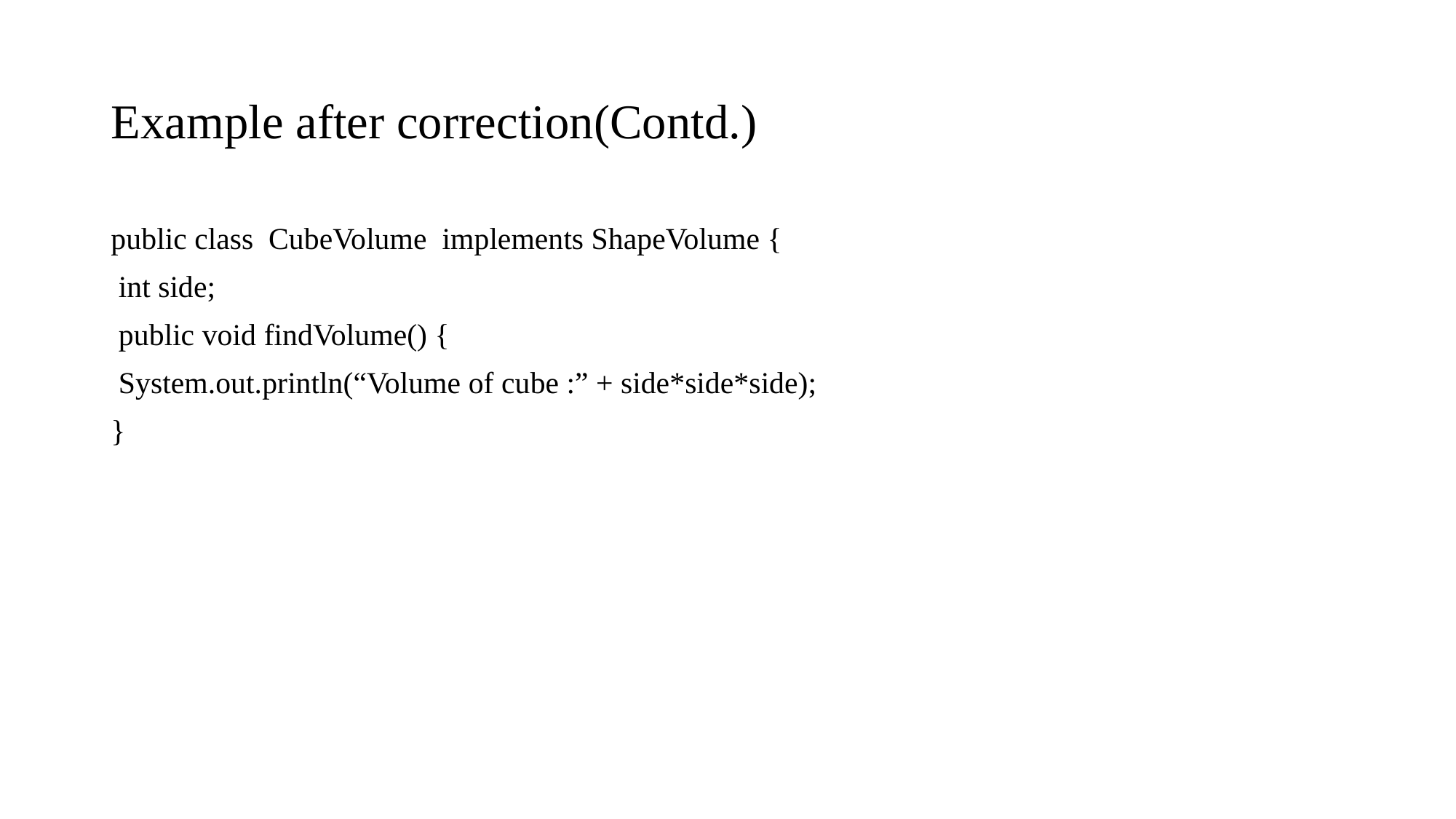

# Example after correction(Contd.)
public class  CubeVolume  implements ShapeVolume {
 int side;
 public void findVolume() {
 System.out.println(“Volume of cube :” + side*side*side);
}